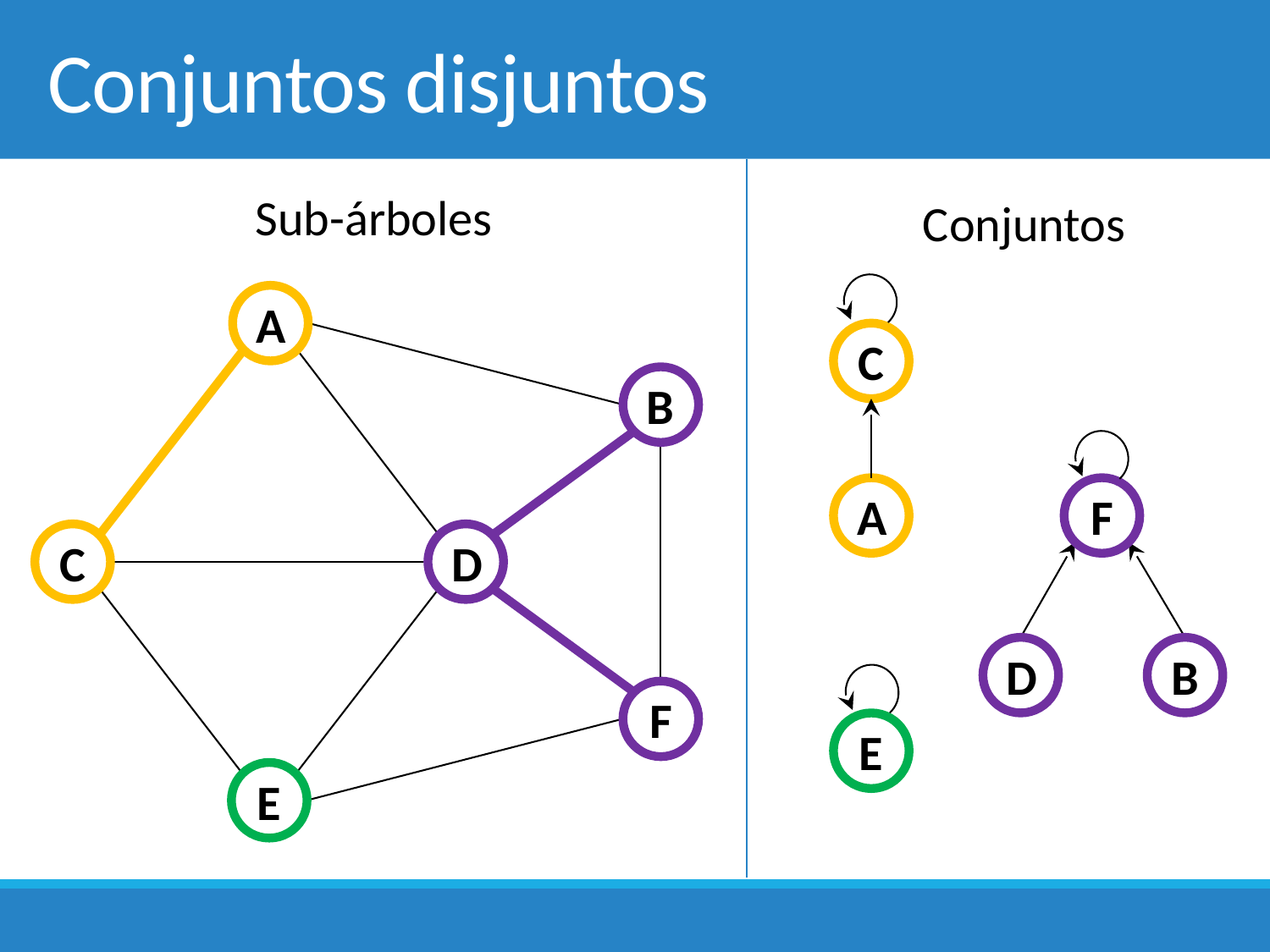

# Conjuntos disjuntos
Sub-árboles
Conjuntos

A
C
B

A
F
D
C
D
B

F
E
E